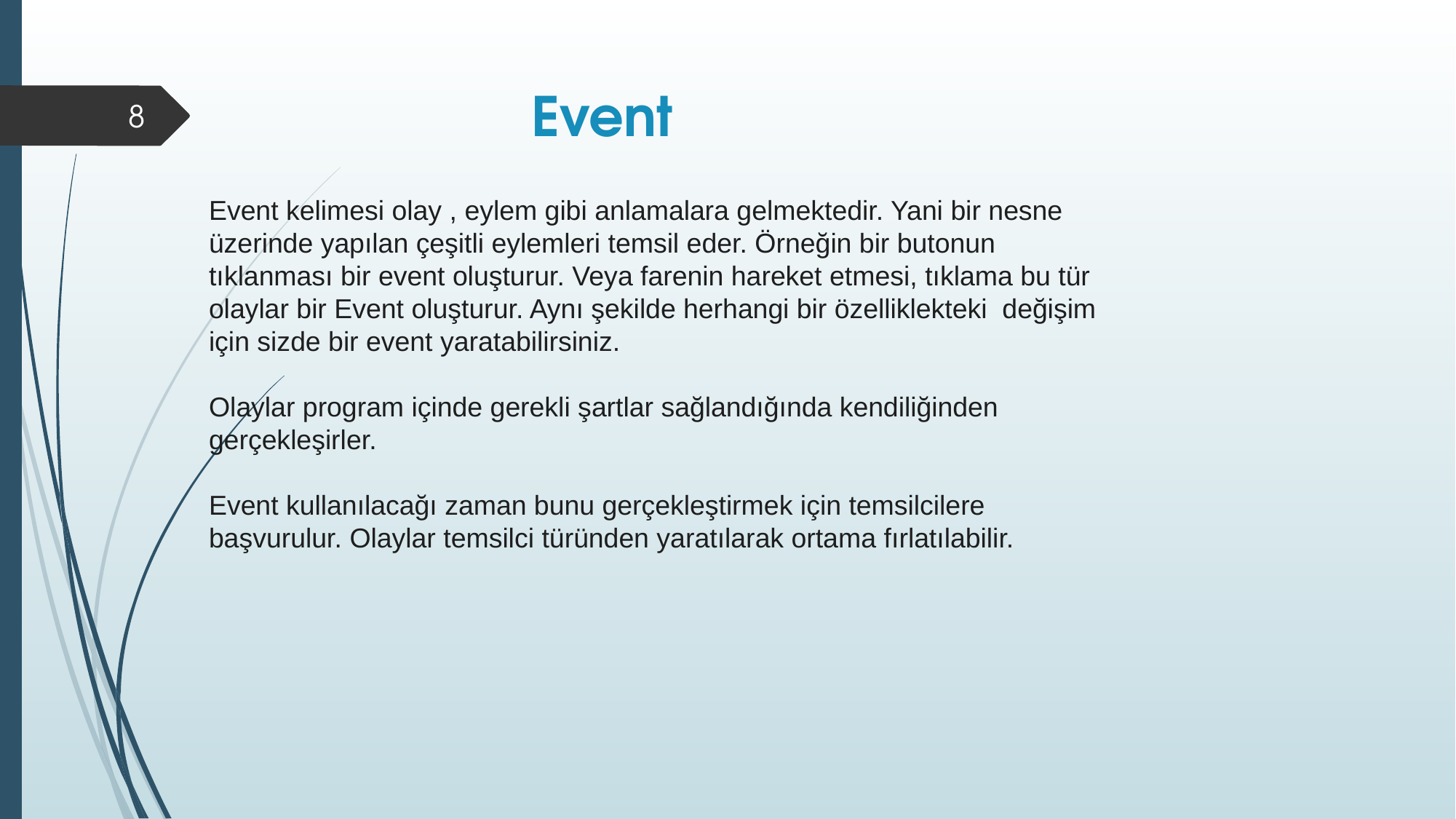

# Event
8
Event kelimesi olay , eylem gibi anlamalara gelmektedir. Yani bir nesne üzerinde yapılan çeşitli eylemleri temsil eder. Örneğin bir butonun tıklanması bir event oluşturur. Veya farenin hareket etmesi, tıklama bu tür olaylar bir Event oluşturur. Aynı şekilde herhangi bir özelliklekteki  değişim  için sizde bir event yaratabilirsiniz.

Olaylar program içinde gerekli şartlar sağlandığında kendiliğinden gerçekleşirler.

Event kullanılacağı zaman bunu gerçekleştirmek için temsilcilere başvurulur. Olaylar temsilci türünden yaratılarak ortama fırlatılabilir.